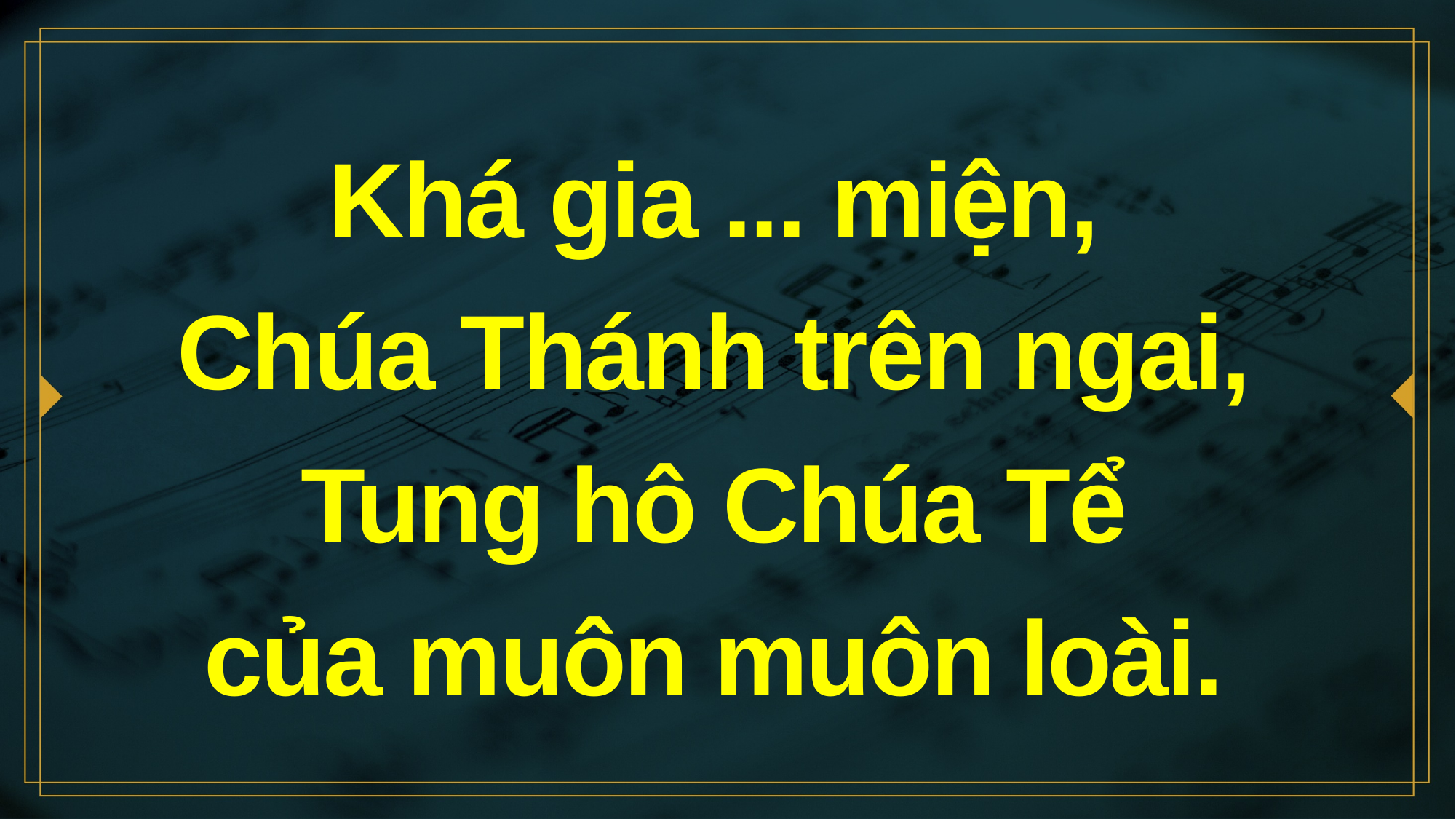

# Khá gia ... miện, Chúa Thánh trên ngai, Tung hô Chúa Tể của muôn muôn loài.